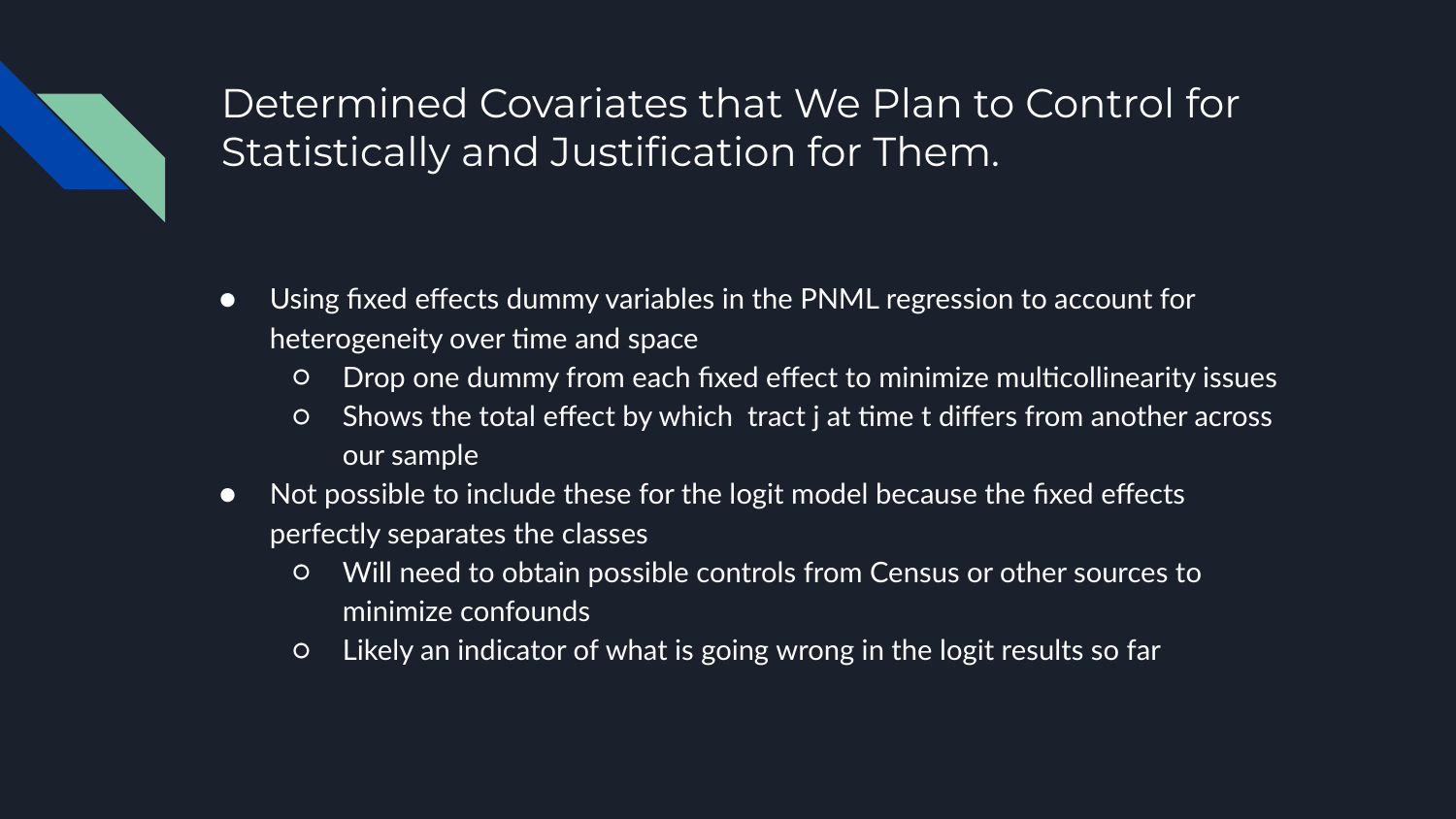

# Determined Covariates that We Plan to Control for Statistically and Justification for Them.
Using fixed effects dummy variables in the PNML regression to account for heterogeneity over time and space
Drop one dummy from each fixed effect to minimize multicollinearity issues
Shows the total effect by which  tract j at time t differs from another across our sample
Not possible to include these for the logit model because the fixed effects perfectly separates the classes
Will need to obtain possible controls from Census or other sources to minimize confounds
Likely an indicator of what is going wrong in the logit results so far